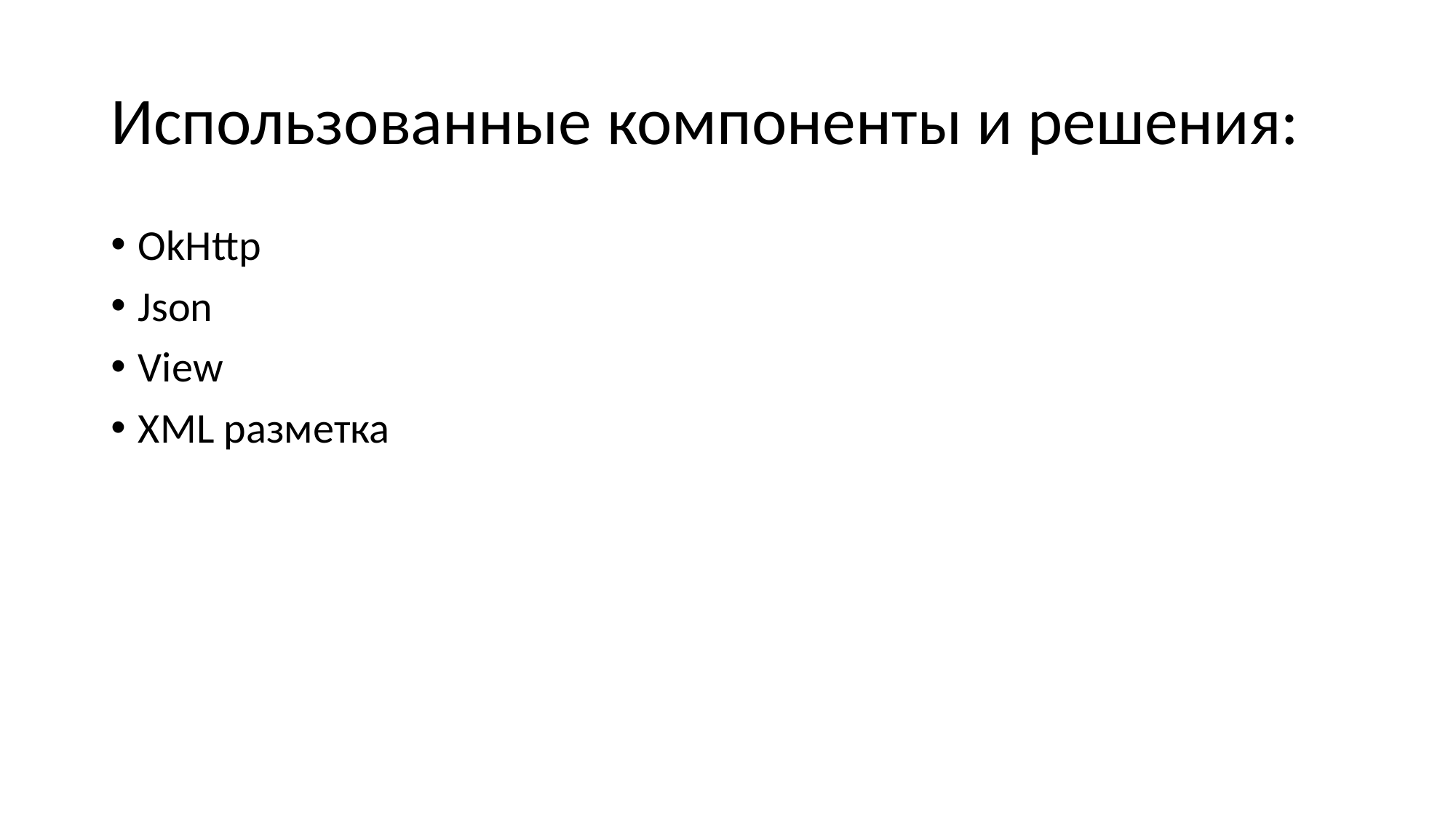

# Использованные компоненты и решения:
OkHttp
Json
View
XML разметка